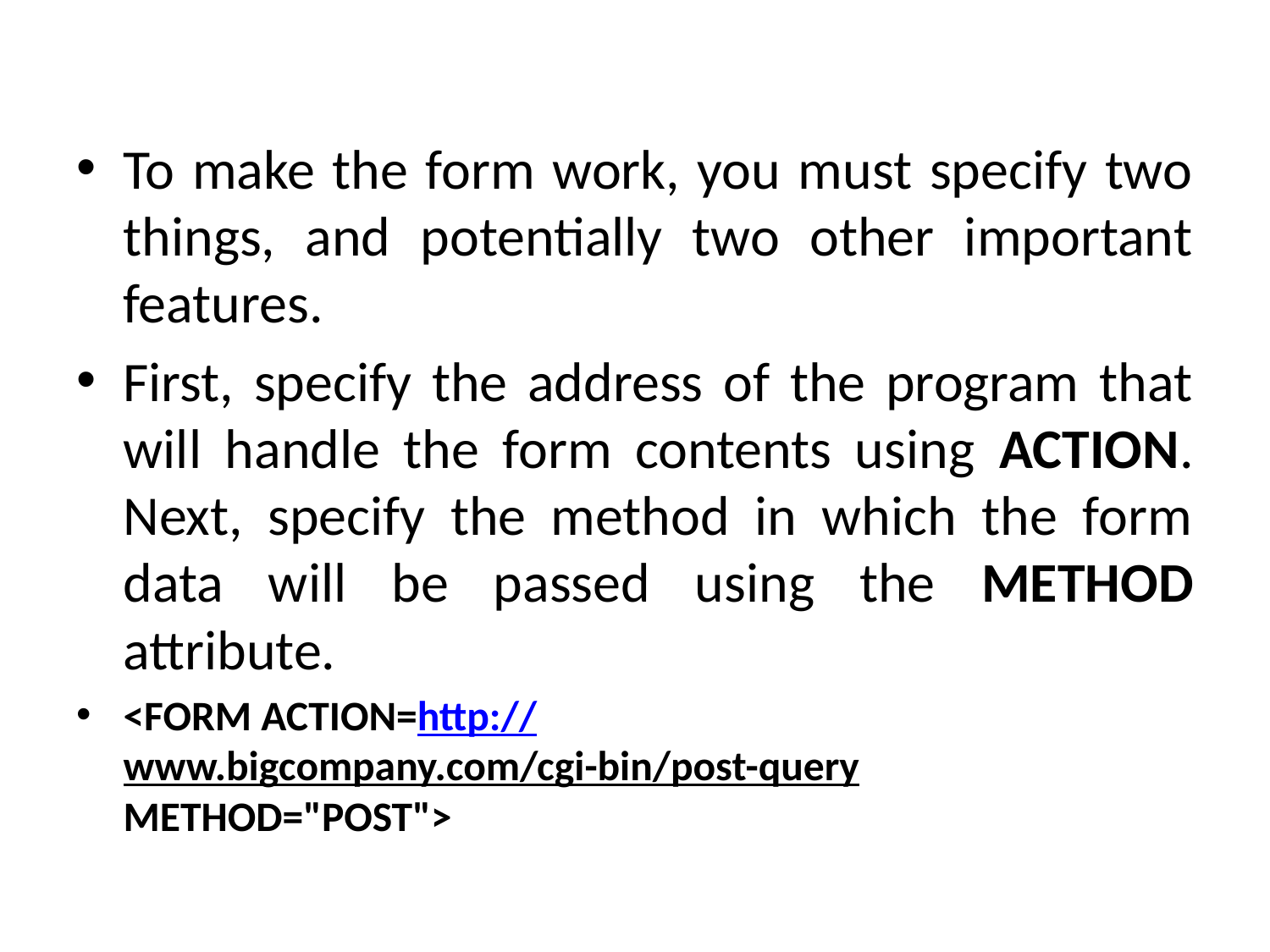

To make the form work, you must specify two things, and potentially two other important features.
First, specify the address of the program that will handle the form contents using ACTION. Next, specify the method in which the form data will be passed using the METHOD attribute.
<FORM ACTION=http://www.bigcompany.com/cgi-bin/post-query METHOD="POST">